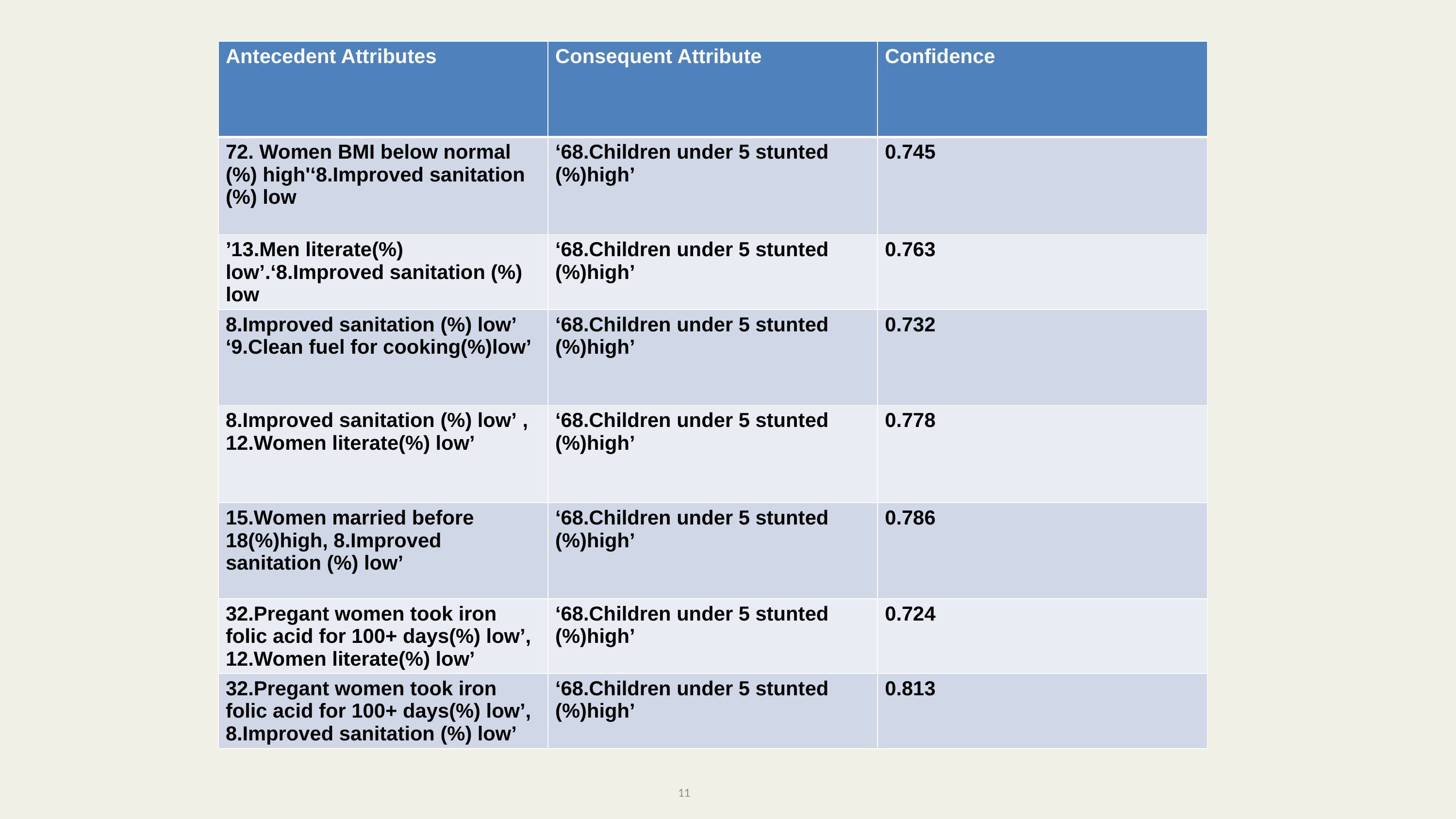

| Antecedent Attributes | Consequent Attribute | Confidence |
| --- | --- | --- |
| 72. Women BMI below normal (%) high'‘8.Improved sanitation (%) low | ‘68.Children under 5 stunted (%)high’ | 0.745 |
| ’13.Men literate(%) low’.‘8.Improved sanitation (%) low | ‘68.Children under 5 stunted (%)high’ | 0.763 |
| 8.Improved sanitation (%) low’ ‘9.Clean fuel for cooking(%)low’ | ‘68.Children under 5 stunted (%)high’ | 0.732 |
| 8.Improved sanitation (%) low’ , 12.Women literate(%) low’ | ‘68.Children under 5 stunted (%)high’ | 0.778 |
| 15.Women married before 18(%)high, 8.Improved sanitation (%) low’ | ‘68.Children under 5 stunted (%)high’ | 0.786 |
| 32.Pregant women took iron folic acid for 100+ days(%) low’, 12.Women literate(%) low’ | ‘68.Children under 5 stunted (%)high’ | 0.724 |
| 32.Pregant women took iron folic acid for 100+ days(%) low’, 8.Improved sanitation (%) low’ | ‘68.Children under 5 stunted (%)high’ | 0.813 |
11